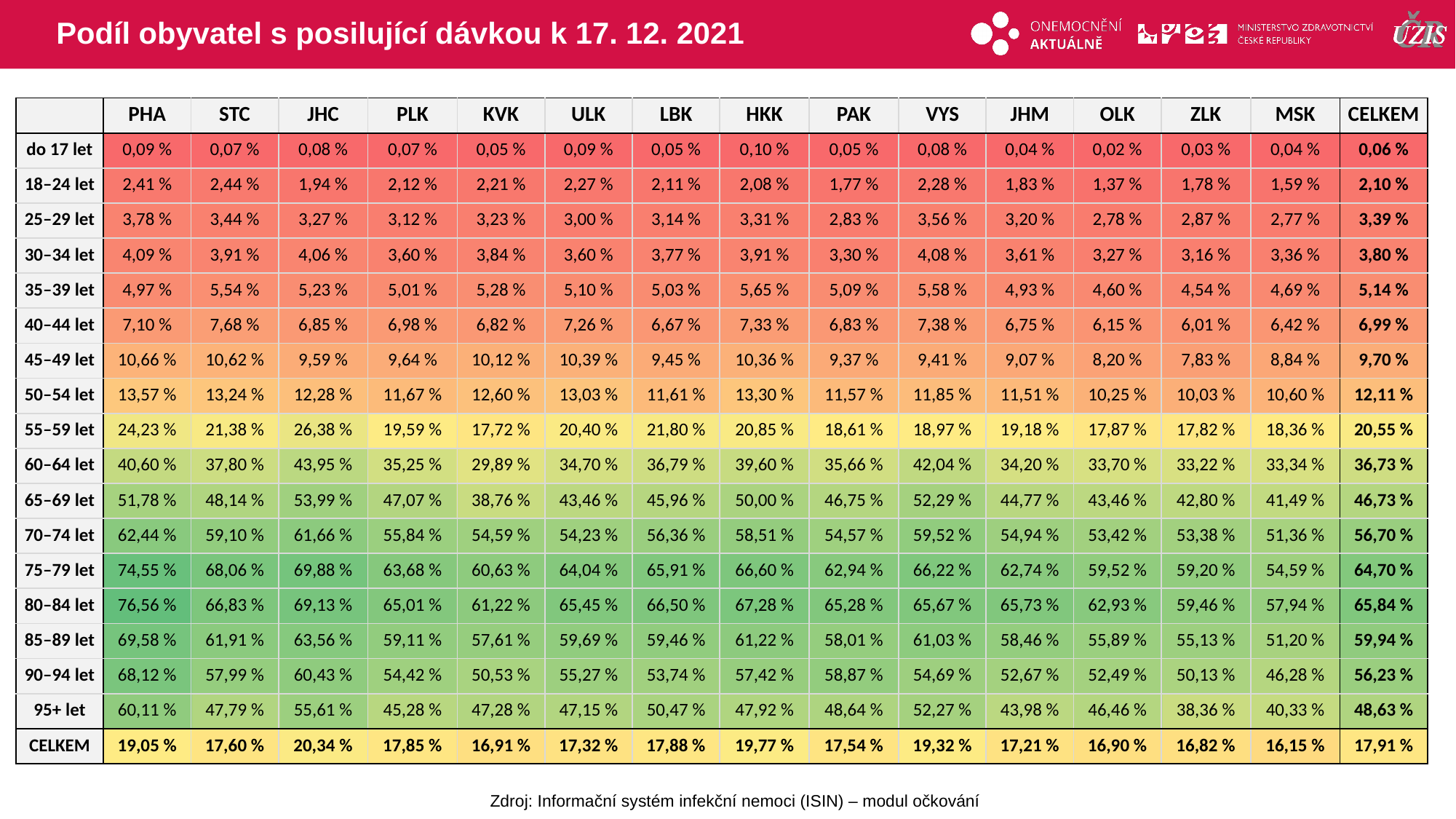

# Podíl obyvatel s posilující dávkou k 17. 12. 2021
|  | PHA | STC | JHC | PLK | KVK | ULK | LBK | HKK | PAK | VYS | JHM | OLK | ZLK | MSK | CELKEM |
| --- | --- | --- | --- | --- | --- | --- | --- | --- | --- | --- | --- | --- | --- | --- | --- |
| do 17 let | 0,09 % | 0,07 % | 0,08 % | 0,07 % | 0,05 % | 0,09 % | 0,05 % | 0,10 % | 0,05 % | 0,08 % | 0,04 % | 0,02 % | 0,03 % | 0,04 % | 0,06 % |
| 18–24 let | 2,41 % | 2,44 % | 1,94 % | 2,12 % | 2,21 % | 2,27 % | 2,11 % | 2,08 % | 1,77 % | 2,28 % | 1,83 % | 1,37 % | 1,78 % | 1,59 % | 2,10 % |
| 25–29 let | 3,78 % | 3,44 % | 3,27 % | 3,12 % | 3,23 % | 3,00 % | 3,14 % | 3,31 % | 2,83 % | 3,56 % | 3,20 % | 2,78 % | 2,87 % | 2,77 % | 3,39 % |
| 30–34 let | 4,09 % | 3,91 % | 4,06 % | 3,60 % | 3,84 % | 3,60 % | 3,77 % | 3,91 % | 3,30 % | 4,08 % | 3,61 % | 3,27 % | 3,16 % | 3,36 % | 3,80 % |
| 35–39 let | 4,97 % | 5,54 % | 5,23 % | 5,01 % | 5,28 % | 5,10 % | 5,03 % | 5,65 % | 5,09 % | 5,58 % | 4,93 % | 4,60 % | 4,54 % | 4,69 % | 5,14 % |
| 40–44 let | 7,10 % | 7,68 % | 6,85 % | 6,98 % | 6,82 % | 7,26 % | 6,67 % | 7,33 % | 6,83 % | 7,38 % | 6,75 % | 6,15 % | 6,01 % | 6,42 % | 6,99 % |
| 45–49 let | 10,66 % | 10,62 % | 9,59 % | 9,64 % | 10,12 % | 10,39 % | 9,45 % | 10,36 % | 9,37 % | 9,41 % | 9,07 % | 8,20 % | 7,83 % | 8,84 % | 9,70 % |
| 50–54 let | 13,57 % | 13,24 % | 12,28 % | 11,67 % | 12,60 % | 13,03 % | 11,61 % | 13,30 % | 11,57 % | 11,85 % | 11,51 % | 10,25 % | 10,03 % | 10,60 % | 12,11 % |
| 55–59 let | 24,23 % | 21,38 % | 26,38 % | 19,59 % | 17,72 % | 20,40 % | 21,80 % | 20,85 % | 18,61 % | 18,97 % | 19,18 % | 17,87 % | 17,82 % | 18,36 % | 20,55 % |
| 60–64 let | 40,60 % | 37,80 % | 43,95 % | 35,25 % | 29,89 % | 34,70 % | 36,79 % | 39,60 % | 35,66 % | 42,04 % | 34,20 % | 33,70 % | 33,22 % | 33,34 % | 36,73 % |
| 65–69 let | 51,78 % | 48,14 % | 53,99 % | 47,07 % | 38,76 % | 43,46 % | 45,96 % | 50,00 % | 46,75 % | 52,29 % | 44,77 % | 43,46 % | 42,80 % | 41,49 % | 46,73 % |
| 70–74 let | 62,44 % | 59,10 % | 61,66 % | 55,84 % | 54,59 % | 54,23 % | 56,36 % | 58,51 % | 54,57 % | 59,52 % | 54,94 % | 53,42 % | 53,38 % | 51,36 % | 56,70 % |
| 75–79 let | 74,55 % | 68,06 % | 69,88 % | 63,68 % | 60,63 % | 64,04 % | 65,91 % | 66,60 % | 62,94 % | 66,22 % | 62,74 % | 59,52 % | 59,20 % | 54,59 % | 64,70 % |
| 80–84 let | 76,56 % | 66,83 % | 69,13 % | 65,01 % | 61,22 % | 65,45 % | 66,50 % | 67,28 % | 65,28 % | 65,67 % | 65,73 % | 62,93 % | 59,46 % | 57,94 % | 65,84 % |
| 85–89 let | 69,58 % | 61,91 % | 63,56 % | 59,11 % | 57,61 % | 59,69 % | 59,46 % | 61,22 % | 58,01 % | 61,03 % | 58,46 % | 55,89 % | 55,13 % | 51,20 % | 59,94 % |
| 90–94 let | 68,12 % | 57,99 % | 60,43 % | 54,42 % | 50,53 % | 55,27 % | 53,74 % | 57,42 % | 58,87 % | 54,69 % | 52,67 % | 52,49 % | 50,13 % | 46,28 % | 56,23 % |
| 95+ let | 60,11 % | 47,79 % | 55,61 % | 45,28 % | 47,28 % | 47,15 % | 50,47 % | 47,92 % | 48,64 % | 52,27 % | 43,98 % | 46,46 % | 38,36 % | 40,33 % | 48,63 % |
| CELKEM | 19,05 % | 17,60 % | 20,34 % | 17,85 % | 16,91 % | 17,32 % | 17,88 % | 19,77 % | 17,54 % | 19,32 % | 17,21 % | 16,90 % | 16,82 % | 16,15 % | 17,91 % |
|  |  |  |  |  |  |  |  |  |  |  |  |  |  |  |
| --- | --- | --- | --- | --- | --- | --- | --- | --- | --- | --- | --- | --- | --- | --- |
|  |  |  |  |  |  |  |  |  |  |  |  |  |  |  |
|  |  |  |  |  |  |  |  |  |  |  |  |  |  |  |
|  |  |  |  |  |  |  |  |  |  |  |  |  |  |  |
|  |  |  |  |  |  |  |  |  |  |  |  |  |  |  |
|  |  |  |  |  |  |  |  |  |  |  |  |  |  |  |
|  |  |  |  |  |  |  |  |  |  |  |  |  |  |  |
|  |  |  |  |  |  |  |  |  |  |  |  |  |  |  |
|  |  |  |  |  |  |  |  |  |  |  |  |  |  |  |
|  |  |  |  |  |  |  |  |  |  |  |  |  |  |  |
|  |  |  |  |  |  |  |  |  |  |  |  |  |  |  |
|  |  |  |  |  |  |  |  |  |  |  |  |  |  |  |
|  |  |  |  |  |  |  |  |  |  |  |  |  |  |  |
|  |  |  |  |  |  |  |  |  |  |  |  |  |  |  |
|  |  |  |  |  |  |  |  |  |  |  |  |  |  |  |
|  |  |  |  |  |  |  |  |  |  |  |  |  |  |  |
|  |  |  |  |  |  |  |  |  |  |  |  |  |  |  |
|  |  |  |  |  |  |  |  |  |  |  |  |  |  |  |
Zdroj: Informační systém infekční nemoci (ISIN) – modul očkování